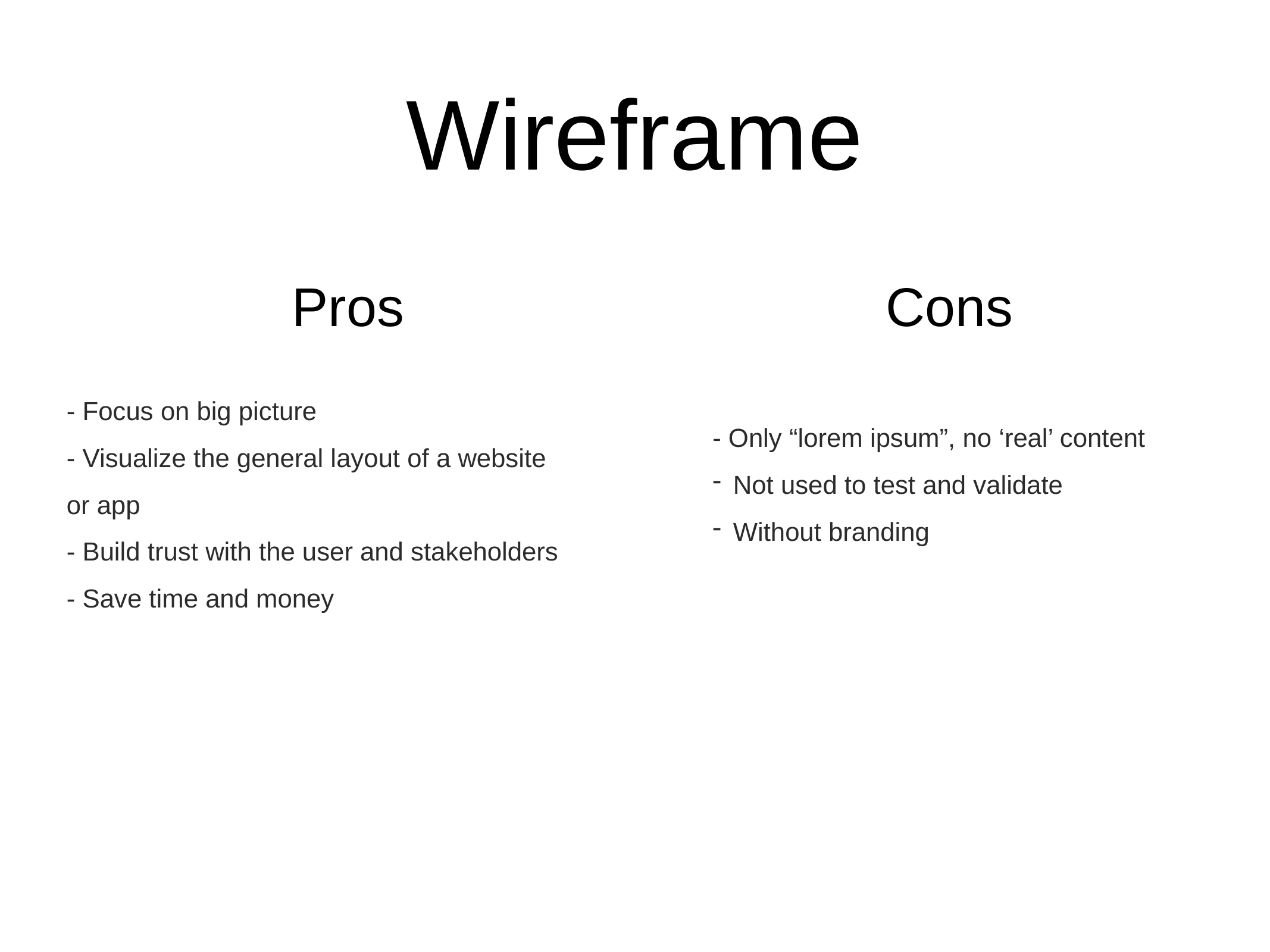

# Wireframe
Pros
Cons

- Focus on big picture
- Visualize the general layout of a website or app
- Build trust with the user and stakeholders
- Save time and money
- Only “lorem ipsum”, no ‘real’ content
Not used to test and validate
Without branding